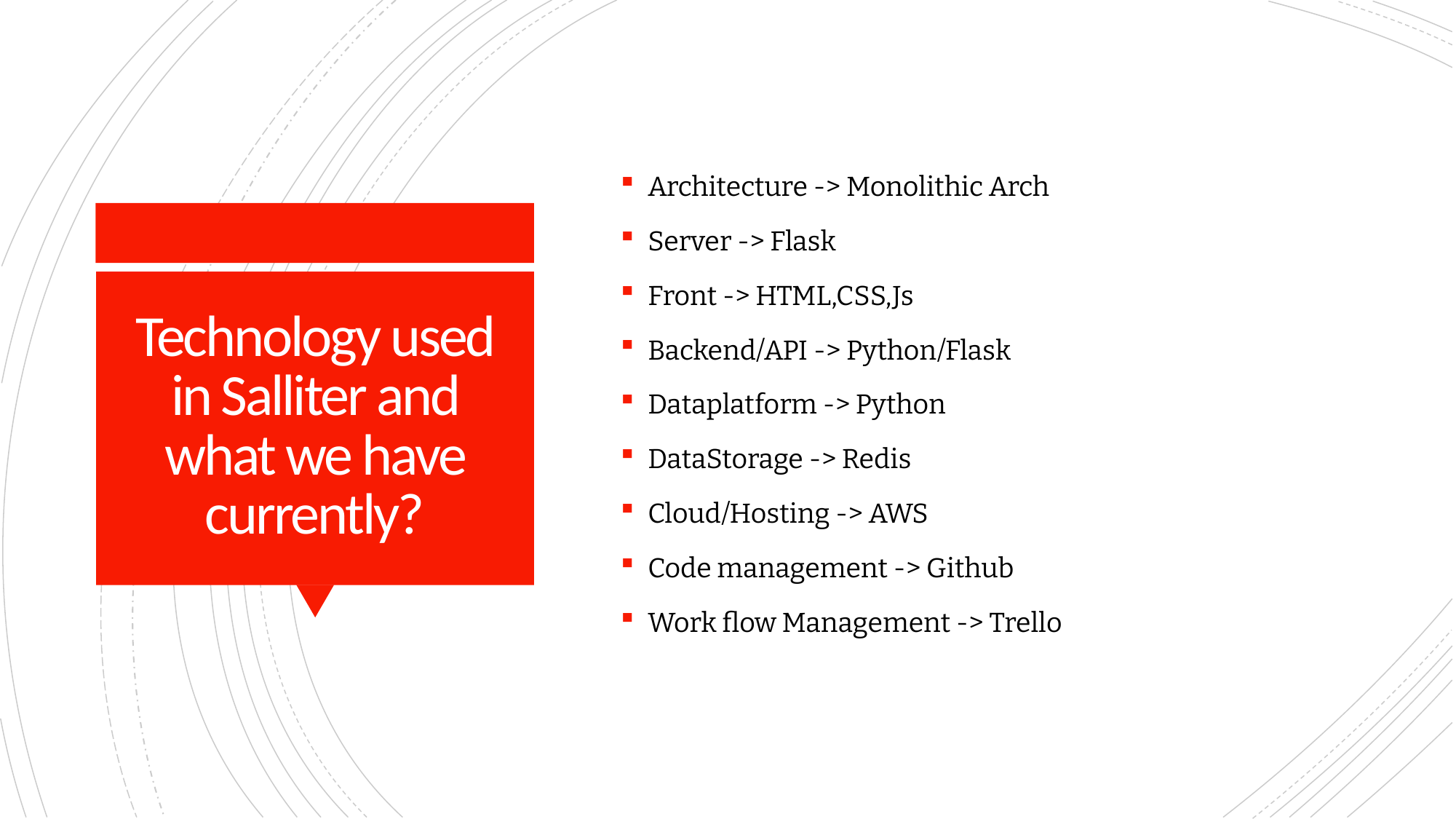

Architecture -> Monolithic Arch
Server -> Flask
Front -> HTML,CSS,Js
Backend/API -> Python/Flask
Dataplatform -> Python
DataStorage -> Redis
Cloud/Hosting -> AWS
Code management -> Github
Work flow Management -> Trello

# Technology used in Salliter and what we have currently?